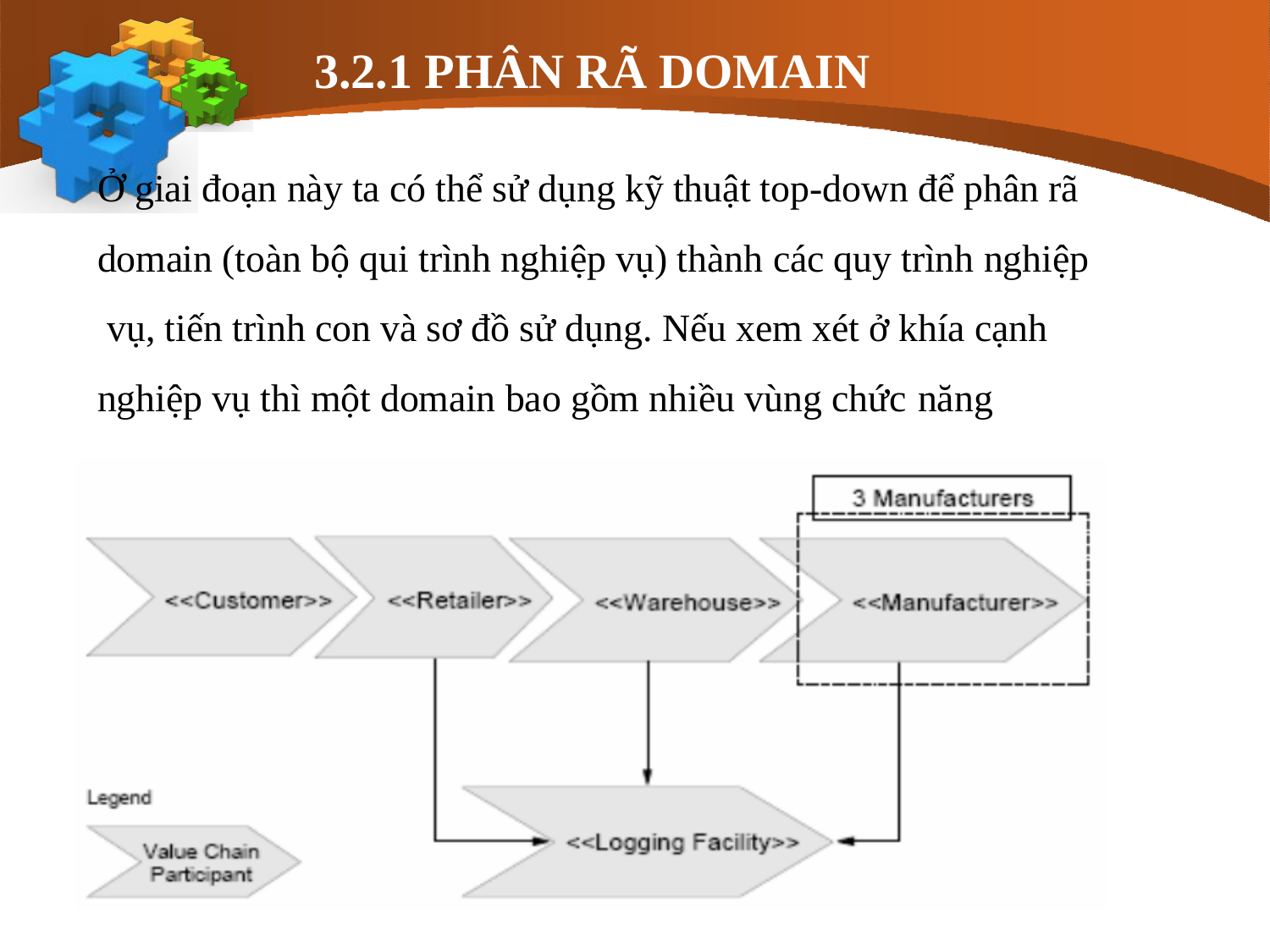

# 3.2.1 PHÂN RÃ DOMAIN

Ở giai đoạn này ta có thể sử dụng kỹ thuật top-down để phân rã  domain (toàn bộ qui trình nghiệp vụ) thành các quy trình nghiệp  vụ, tiến trình con và sơ đồ sử dụng. Nếu xem xét ở khía cạnh  nghiệp vụ thì một domain bao gồm nhiều vùng chức năng